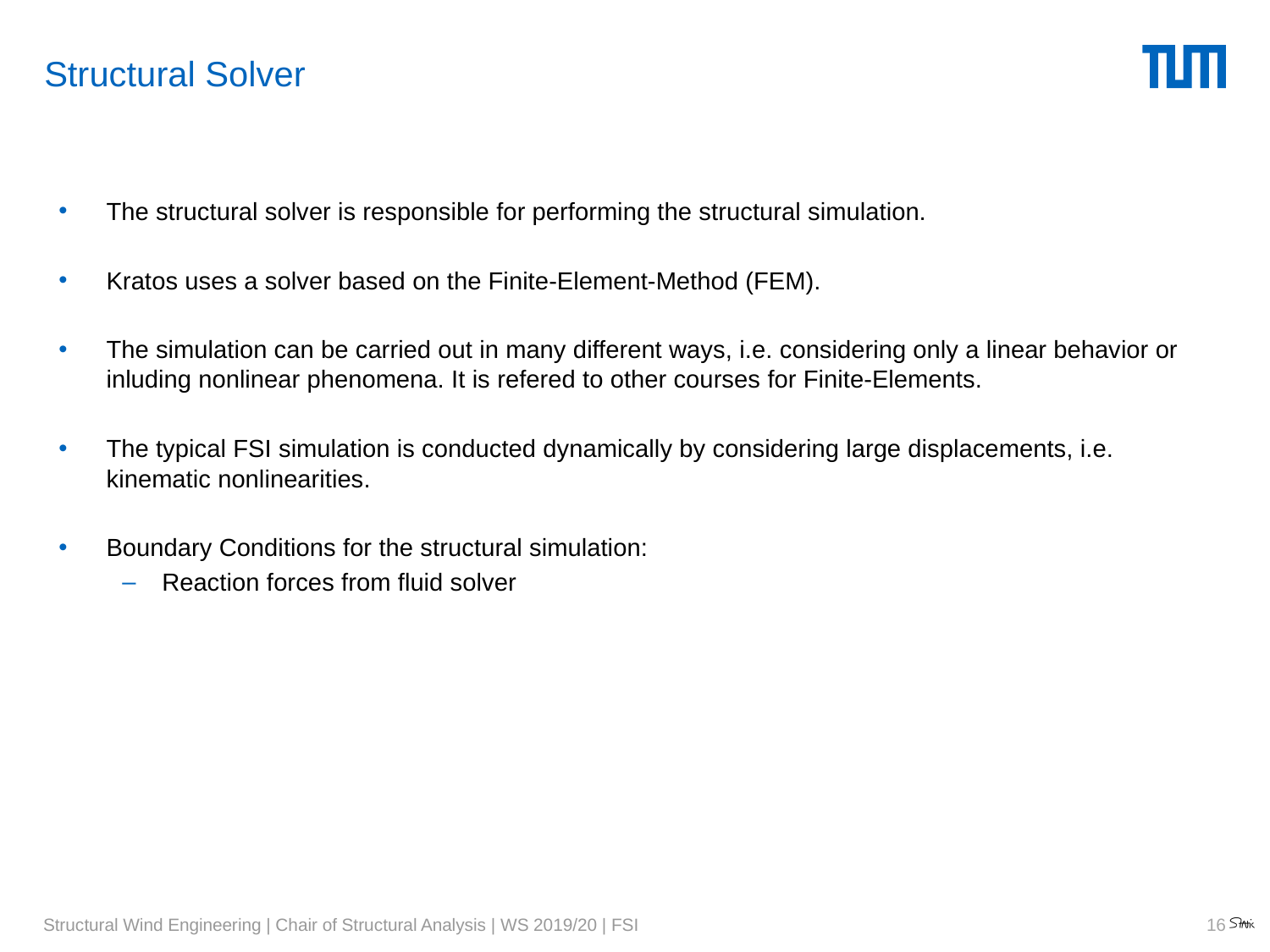

# Structural Solver

The structural solver is responsible for performing the structural simulation.

Kratos uses a solver based on the Finite-Element-Method (FEM).

The simulation can be carried out in many different ways, i.e. considering only a linear behavior or inluding nonlinear phenomena. It is refered to other courses for Finite-Elements.

The typical FSI simulation is conducted dynamically by considering large displacements, i.e. kinematic nonlinearities.

Boundary Conditions for the structural simulation:
Reaction forces from fluid solver

16